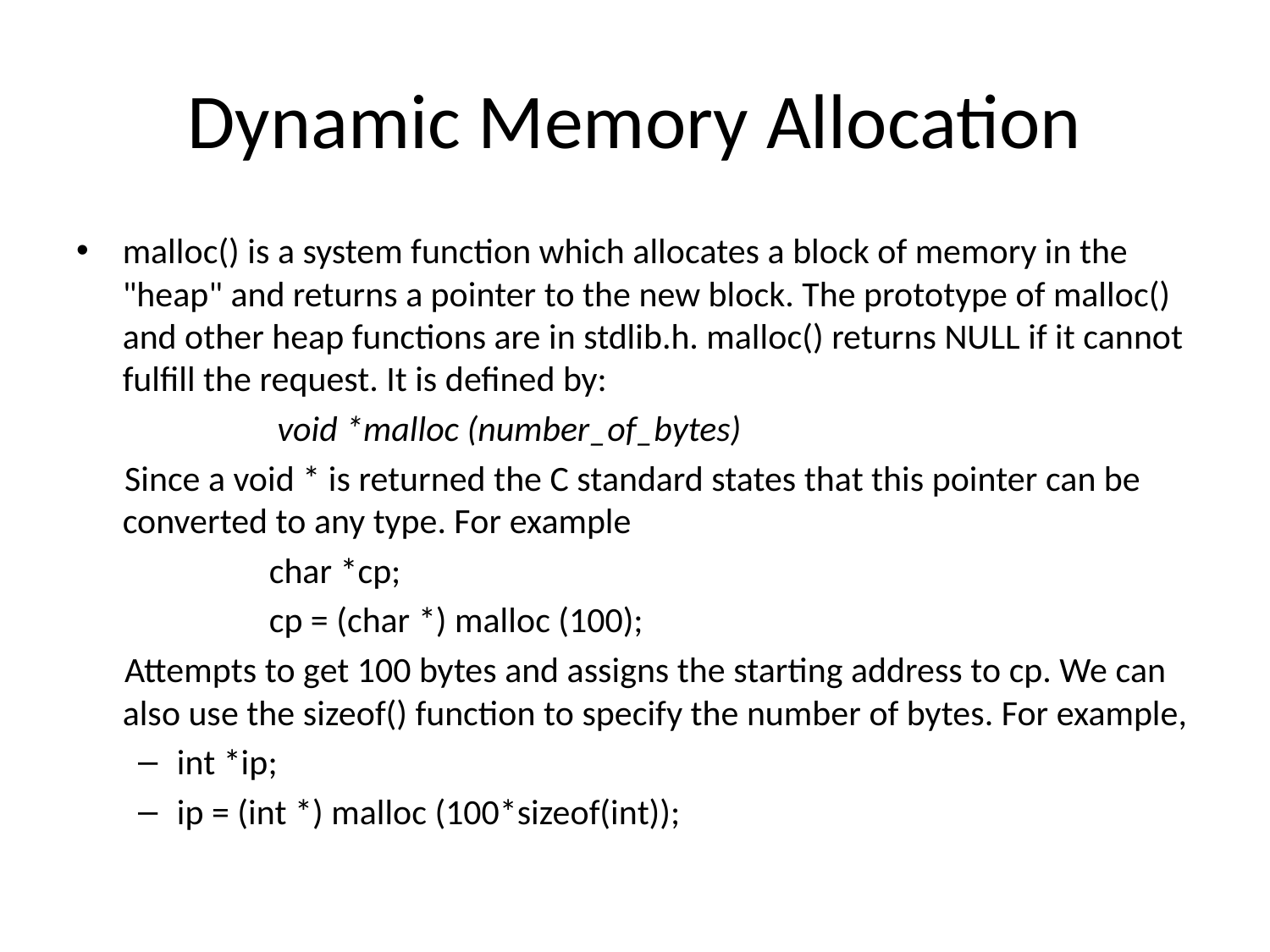

# Dynamic Memory Allocation
malloc() is a system function which allocates a block of memory in the "heap" and returns a pointer to the new block. The prototype of malloc() and other heap functions are in stdlib.h. malloc() returns NULL if it cannot fulfill the request. It is defined by:
                         void *malloc (number_of_bytes)
      Since a void * is returned the C standard states that this pointer can be converted to any type. For example
                        char *cp;
                        cp = (char *) malloc (100);
      Attempts to get 100 bytes and assigns the starting address to cp. We can also use the sizeof() function to specify the number of bytes. For example,
int *ip;
ip = (int *) malloc (100*sizeof(int));